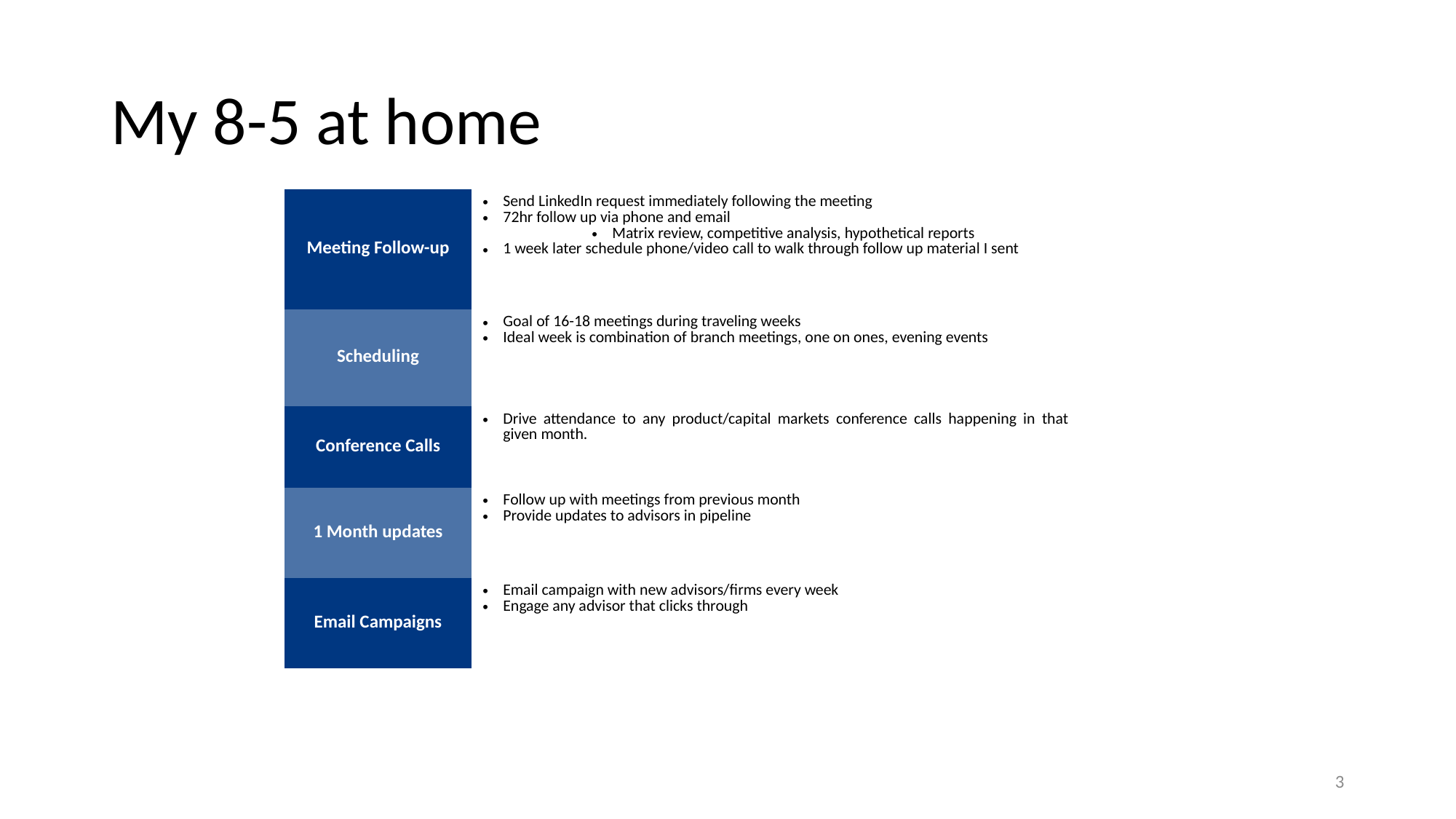

# My 8-5 at home
| Meeting Follow-up | Send LinkedIn request immediately following the meeting 72hr follow up via phone and email Matrix review, competitive analysis, hypothetical reports 1 week later schedule phone/video call to walk through follow up material I sent |
| --- | --- |
| Scheduling | Goal of 16-18 meetings during traveling weeks Ideal week is combination of branch meetings, one on ones, evening events |
| Conference Calls | Drive attendance to any product/capital markets conference calls happening in that given month. |
| 1 Month updates | Follow up with meetings from previous month Provide updates to advisors in pipeline |
| Email Campaigns | Email campaign with new advisors/firms every week Engage any advisor that clicks through |
3